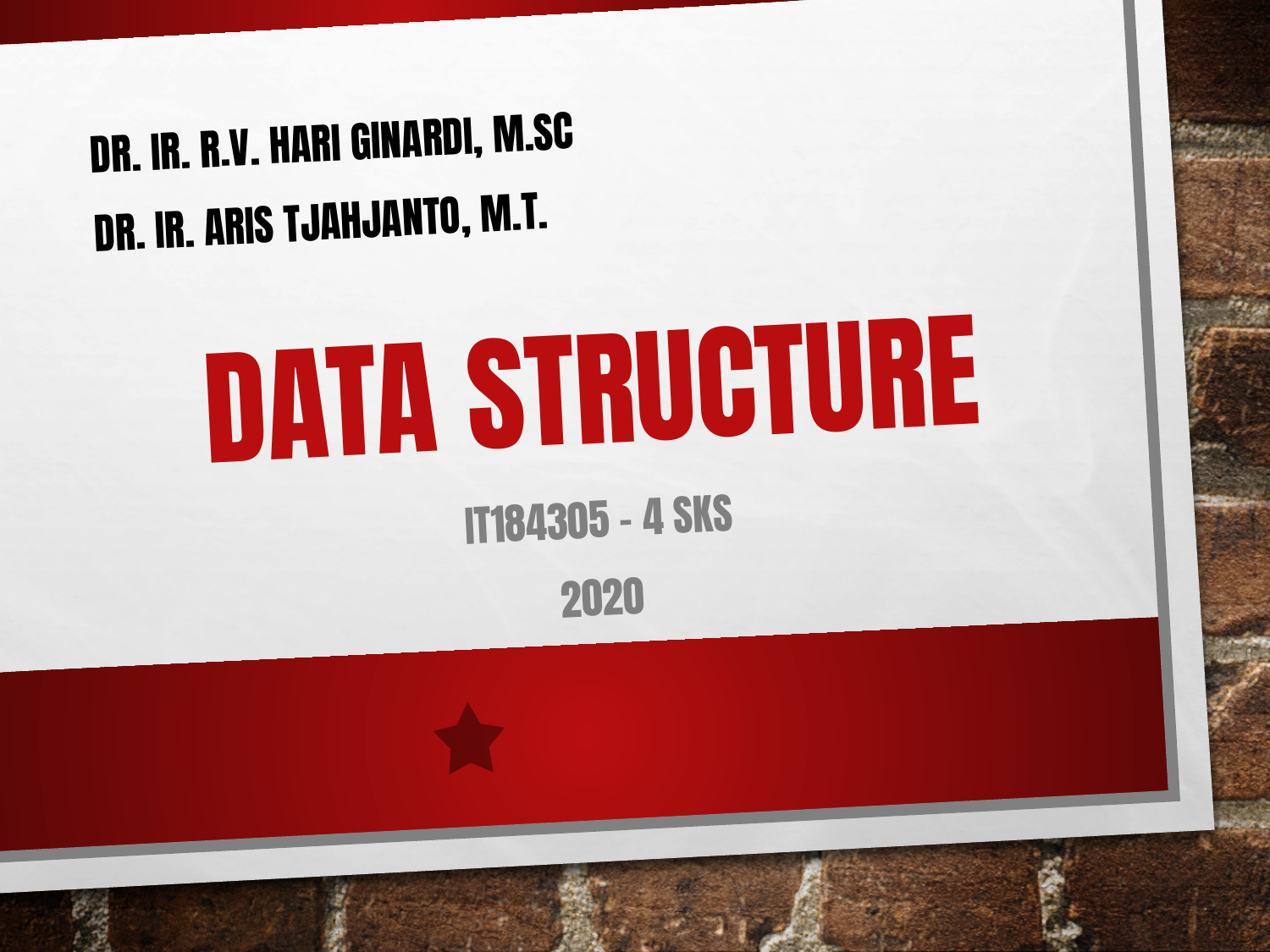

Dr. Ir. R.V. Hari Ginardi, M.Sc
Dr. ir. Aris Tjahjanto, M.T.

# DATA STRUCTURE
IT184305 - 4 SKS
2020